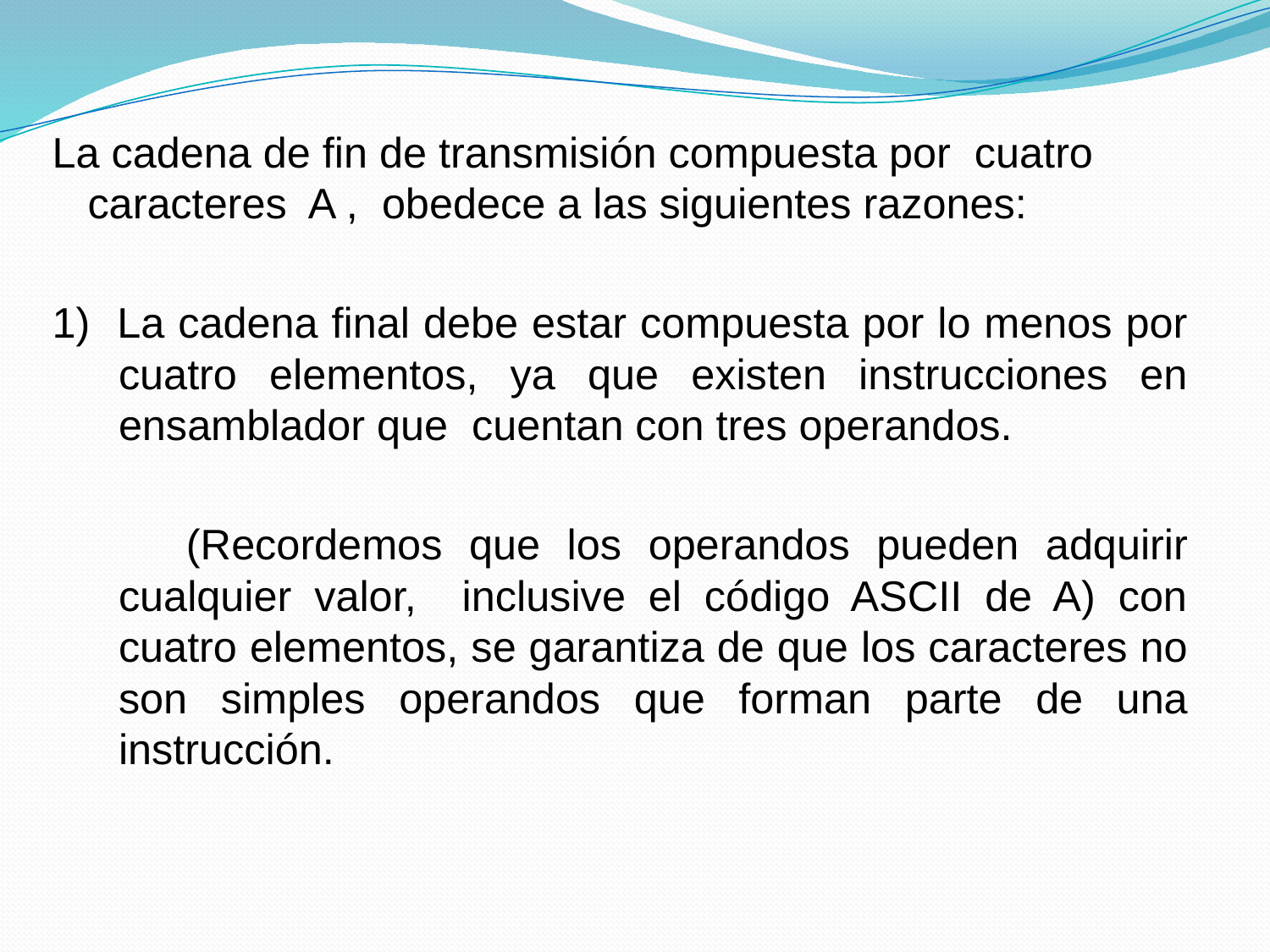

La cadena de fin de transmisión compuesta por  cuatro caracteres  A ,  obedece a las siguientes razones:

1)  La cadena final debe estar compuesta por lo menos por cuatro elementos, ya que existen instrucciones en ensamblador que  cuentan con tres operandos.

     (Recordemos que los operandos pueden adquirir cualquier valor,  inclusive el código ASCII de A) con cuatro elementos, se garantiza de que los caracteres no son simples operandos que forman parte de una instrucción.